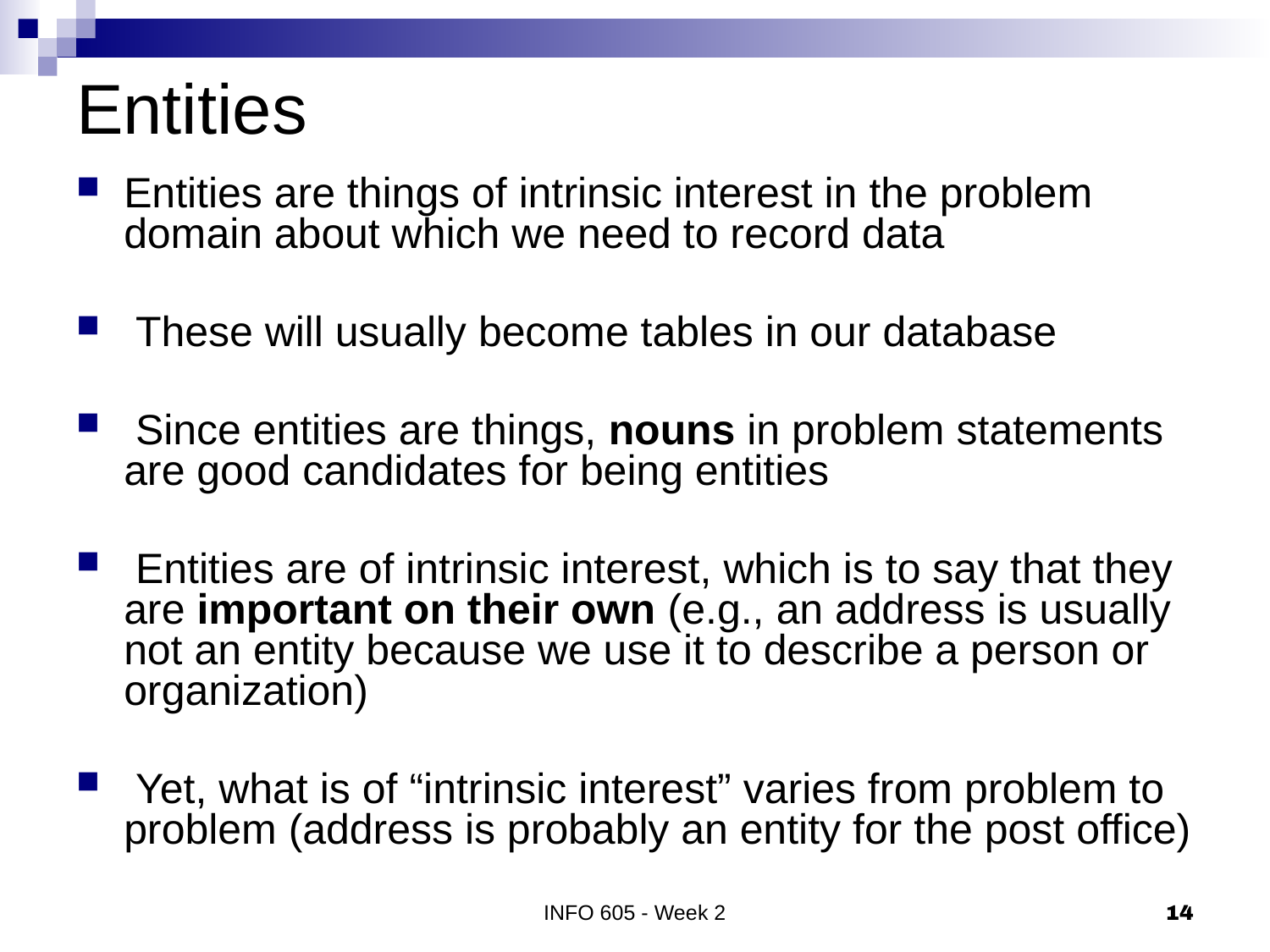

# Entities
Entities are things of intrinsic interest in the problem domain about which we need to record data

 These will usually become tables in our database

 Since entities are things, nouns in problem statements are good candidates for being entities

 Entities are of intrinsic interest, which is to say that they are important on their own (e.g., an address is usually not an entity because we use it to describe a person or organization)

 Yet, what is of “intrinsic interest” varies from problem to problem (address is probably an entity for the post office)
INFO 605 - Week 2
14